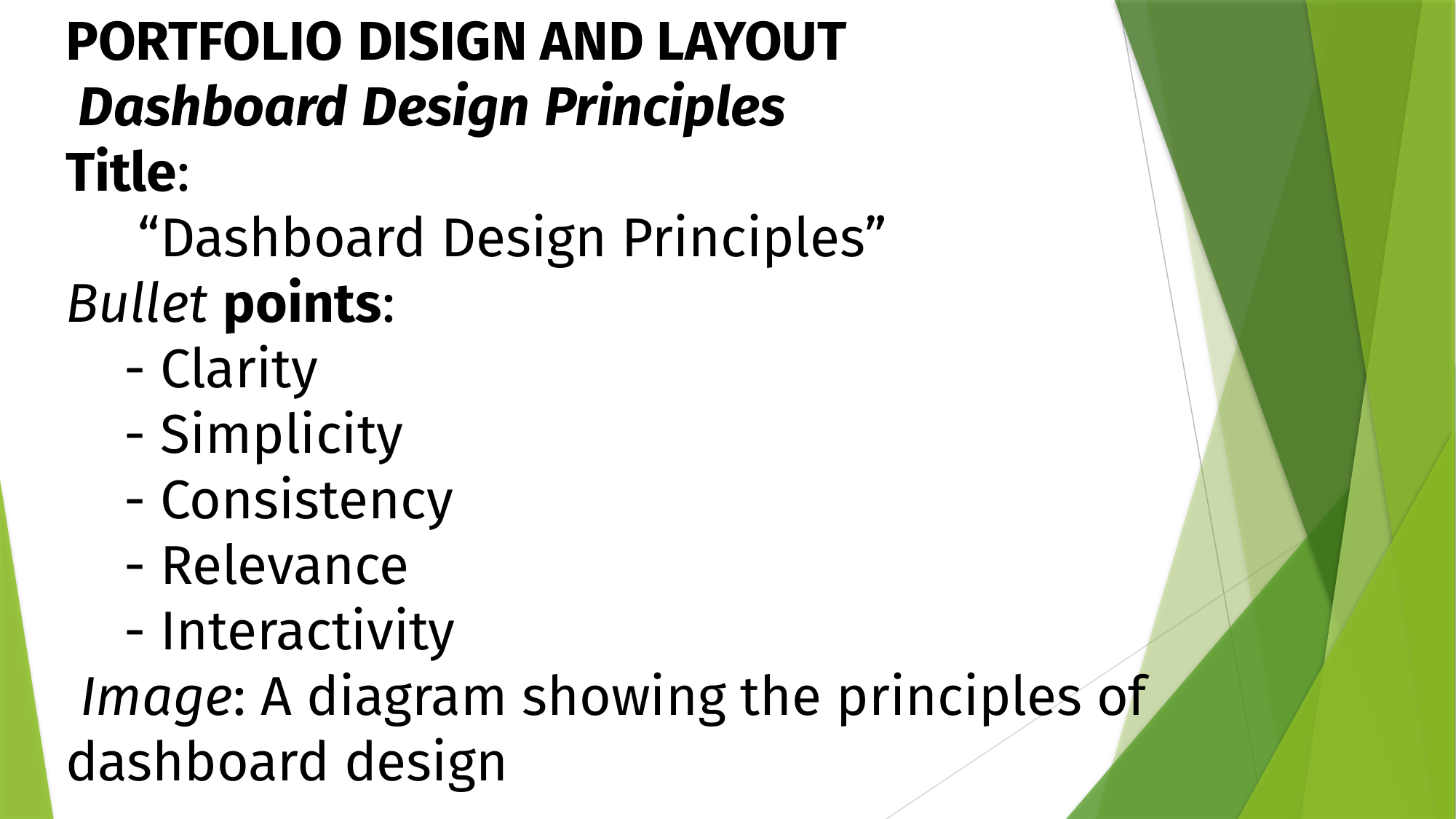

# PORTFOLIO DISIGN AND LAYOUT Dashboard Design Principles
Title:
     “Dashboard Design Principles”
Bullet points:
    - Clarity
    - Simplicity
    - Consistency
    - Relevance
    - Interactivity
 Image: A diagram showing the principles of dashboard design